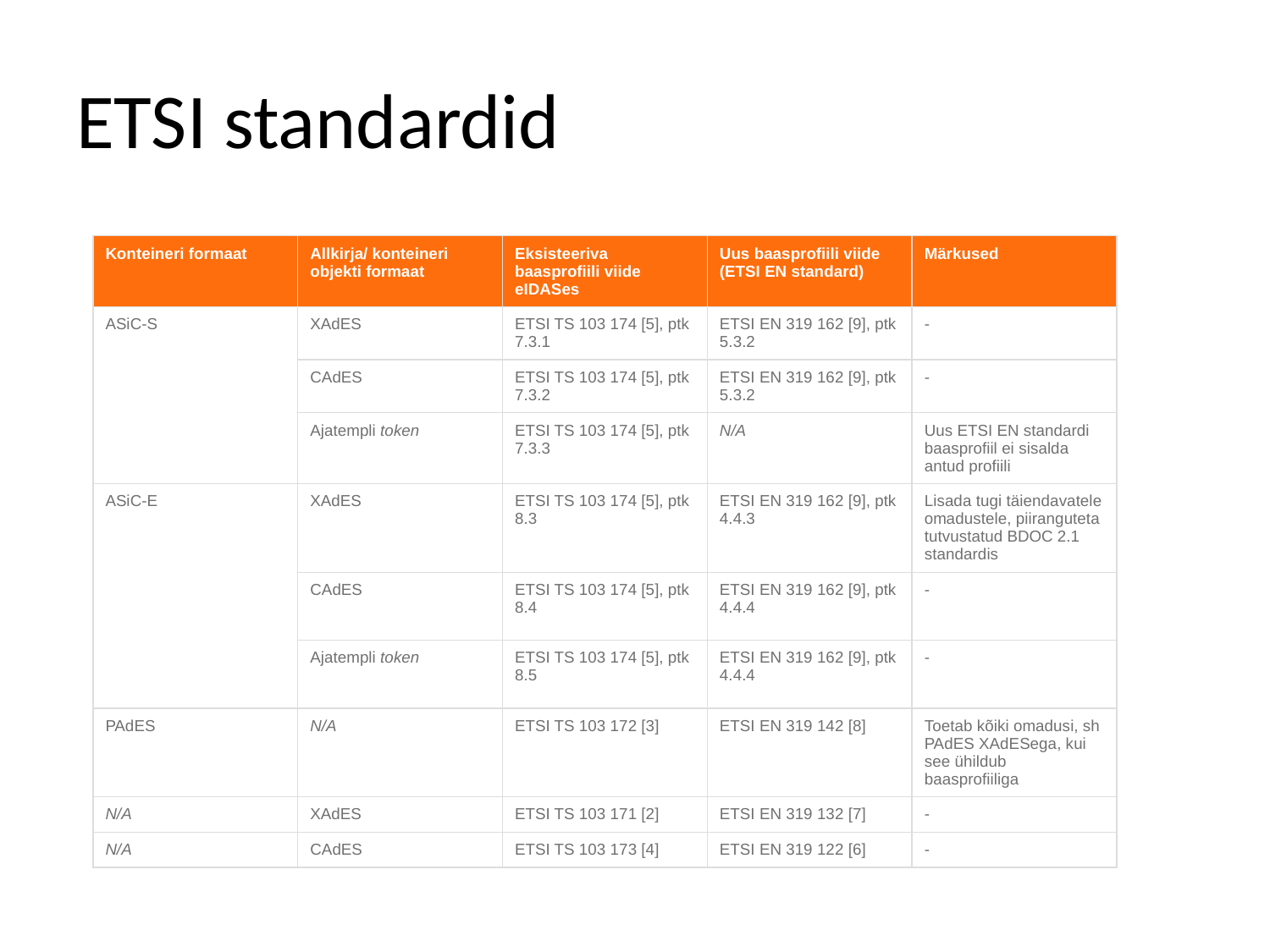

# ETSI standardid

| Konteineri formaat | Allkirja/ konteineri objekti formaat | Eksisteeriva baasprofiili viide eIDASes | Uus baasprofiili viide (ETSI EN standard) | Märkused |
| --- | --- | --- | --- | --- |
| ASiC-S | XAdES | ETSI TS 103 174 [5], ptk 7.3.1 | ETSI EN 319 162 [9], ptk 5.3.2 | - |
|  | CAdES | ETSI TS 103 174 [5], ptk 7.3.2 | ETSI EN 319 162 [9], ptk 5.3.2 | - |
|  | Ajatempli token | ETSI TS 103 174 [5], ptk 7.3.3 | N/A | Uus ETSI EN standardi baasprofiil ei sisalda antud profiili |
| ASiC-E | XAdES | ETSI TS 103 174 [5], ptk 8.3 | ETSI EN 319 162 [9], ptk 4.4.3 | Lisada tugi täiendavatele omadustele, piiranguteta tutvustatud BDOC 2.1 standardis |
|  | CAdES | ETSI TS 103 174 [5], ptk 8.4 | ETSI EN 319 162 [9], ptk 4.4.4 | - |
|  | Ajatempli token | ETSI TS 103 174 [5], ptk 8.5 | ETSI EN 319 162 [9], ptk 4.4.4 | - |
| PAdES | N/A | ETSI TS 103 172 [3] | ETSI EN 319 142 [8] | Toetab kõiki omadusi, sh PAdES XAdESega, kui see ühildub baasprofiiliga |
| N/A | XAdES | ETSI TS 103 171 [2] | ETSI EN 319 132 [7] | - |
| N/A | CAdES | ETSI TS 103 173 [4] | ETSI EN 319 122 [6] | - |